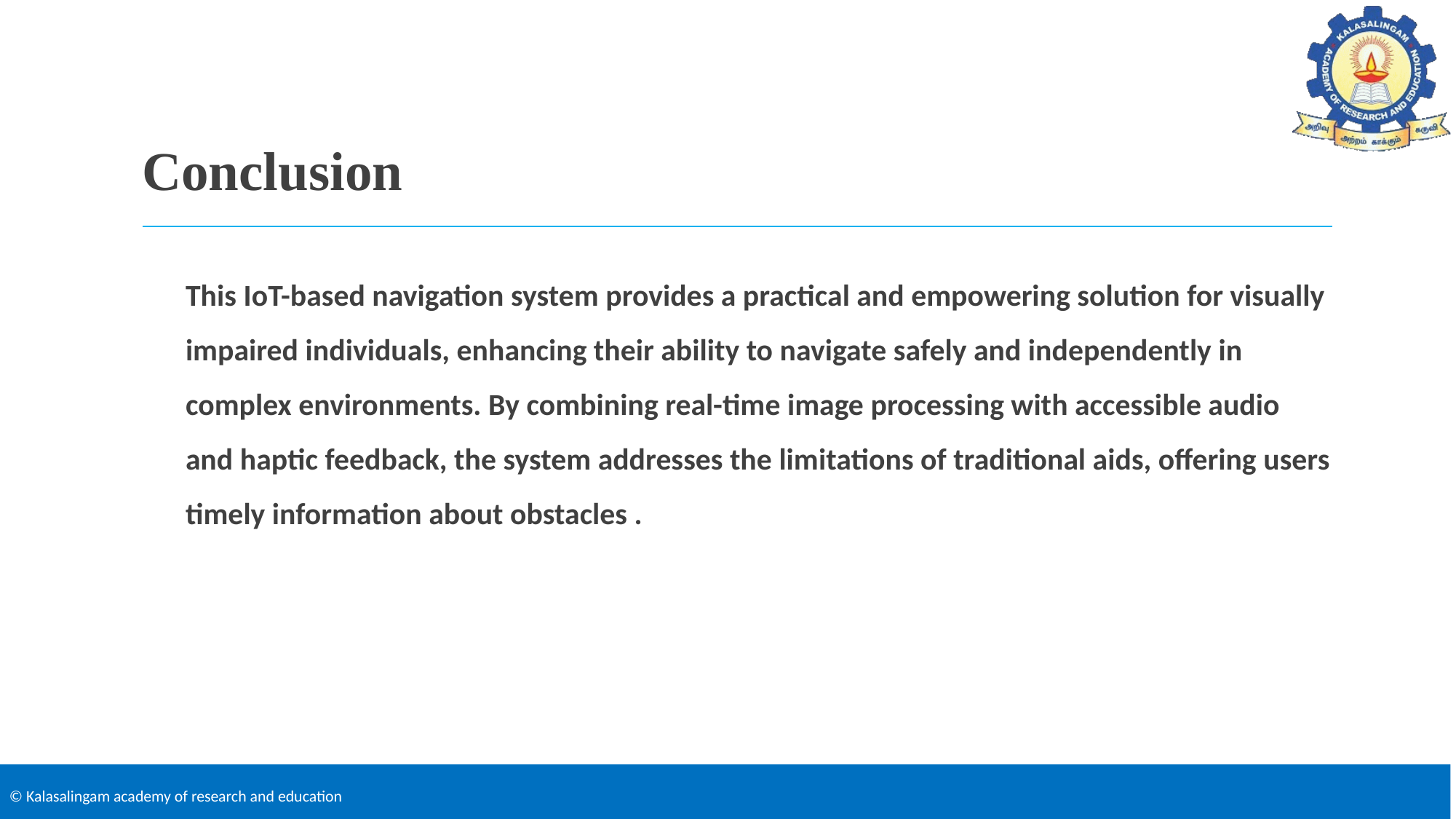

# Conclusion
This IoT-based navigation system provides a practical and empowering solution for visually impaired individuals, enhancing their ability to navigate safely and independently in complex environments. By combining real-time image processing with accessible audio and haptic feedback, the system addresses the limitations of traditional aids, offering users timely information about obstacles .